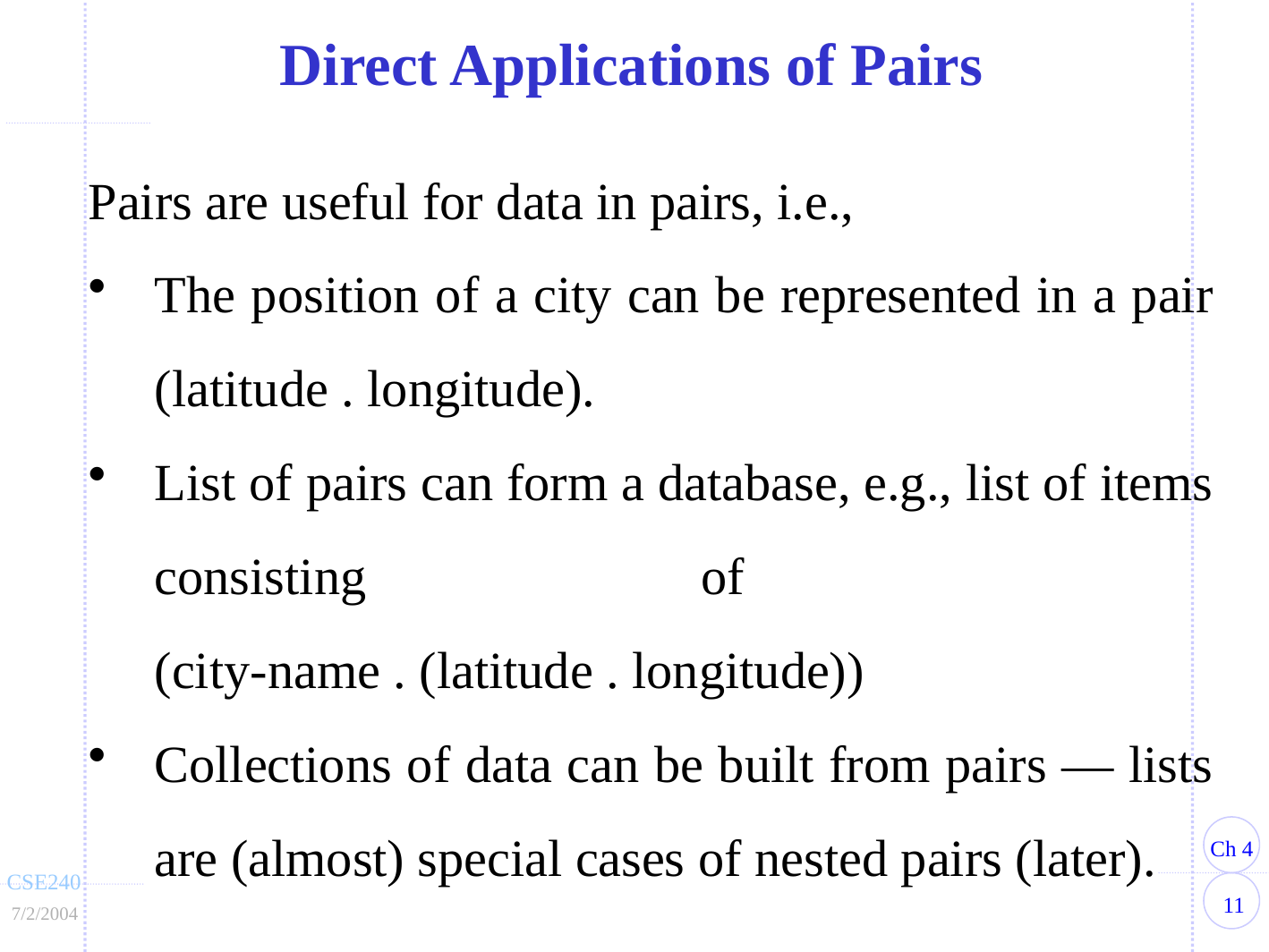

Direct Applications of Pairs
Pairs are useful for data in pairs, i.e.,
The position of a city can be represented in a pair (latitude . longitude).
List of pairs can form a database, e.g., list of items consisting of
(city-name . (latitude . longitude))
Collections of data can be built from pairs — lists are (almost) special cases of nested pairs (later).